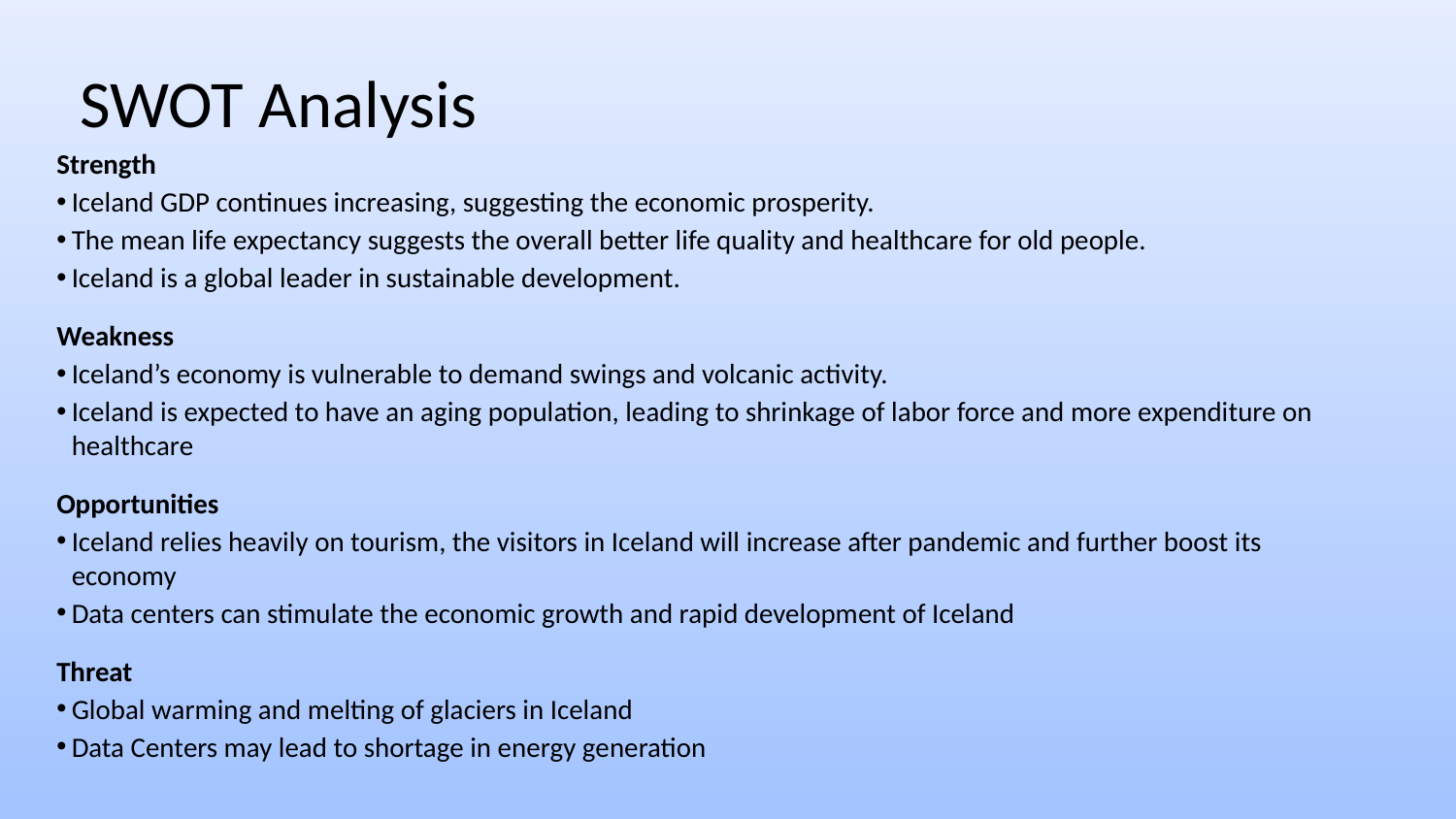

# SWOT Analysis
Strength
Iceland GDP continues increasing, suggesting the economic prosperity.
The mean life expectancy suggests the overall better life quality and healthcare for old people.
Iceland is a global leader in sustainable development.
Weakness
Iceland’s economy is vulnerable to demand swings and volcanic activity.
Iceland is expected to have an aging population, leading to shrinkage of labor force and more expenditure on healthcare
Opportunities
Iceland relies heavily on tourism, the visitors in Iceland will increase after pandemic and further boost its economy
Data centers can stimulate the economic growth and rapid development of Iceland
Threat
Global warming and melting of glaciers in Iceland
Data Centers may lead to shortage in energy generation